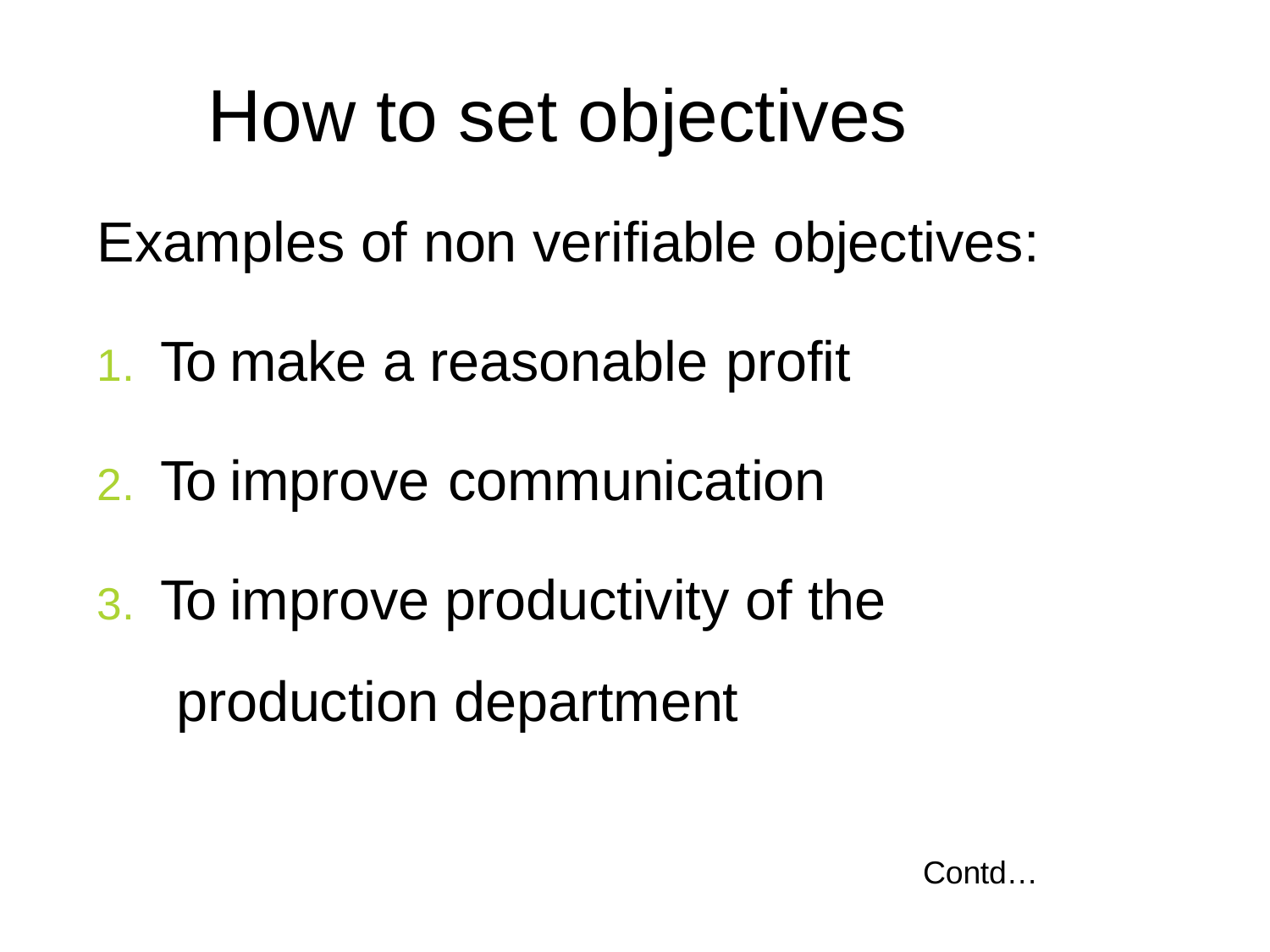

# How to set objectives
Examples of non verifiable objectives:
To make a reasonable profit
To improve communication
To improve productivity of the  production department
Contd…